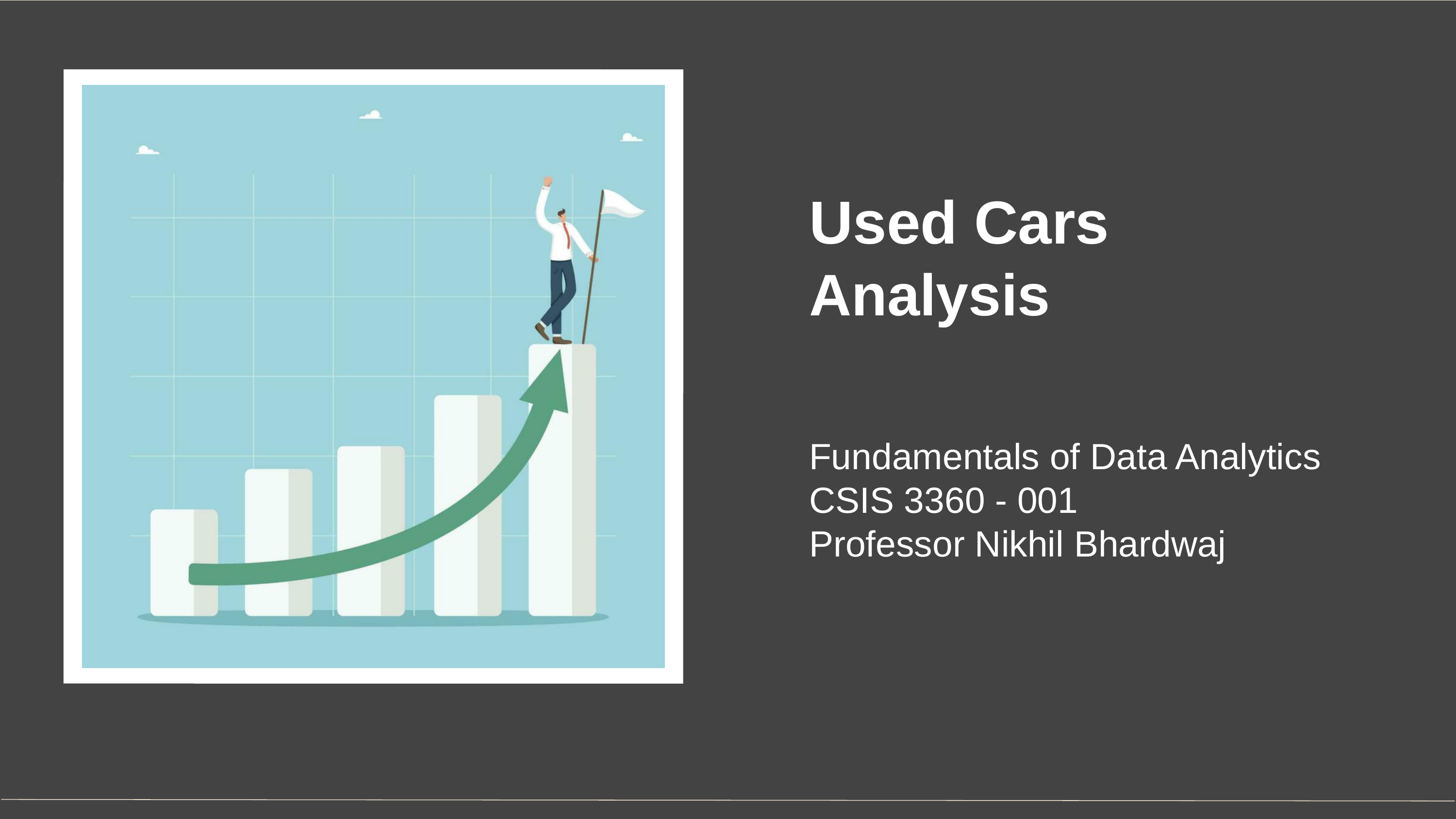

Used Cars
Analysis
Fundamentals of Data Analytics
CSIS 3360 - 001
Professor Nikhil Bhardwaj